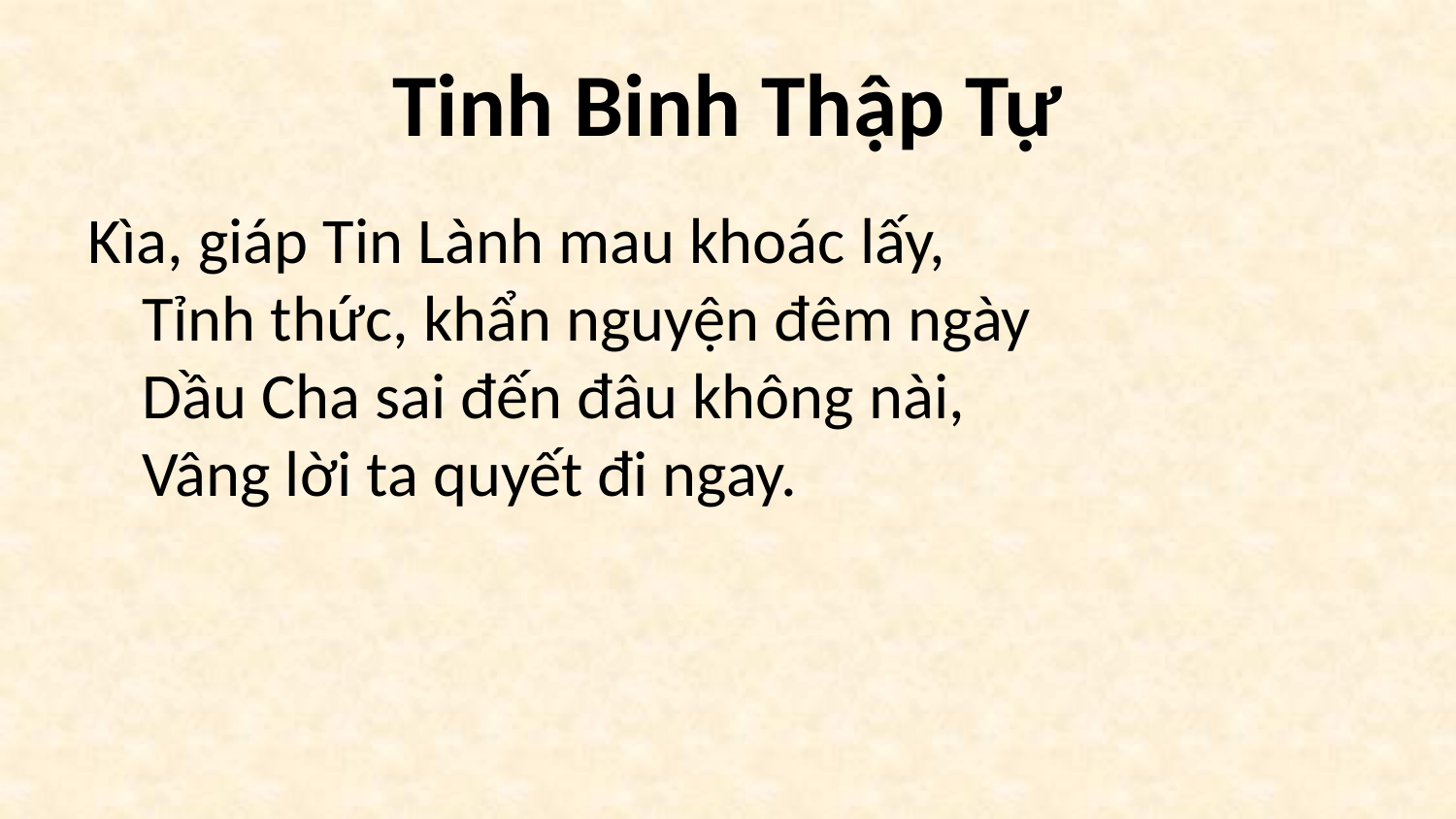

# Tinh Binh Thập Tự
Kìa, giáp Tin Lành mau khoác lấy,
Tỉnh thức, khẩn nguyện đêm ngày
Dầu Cha sai đến đâu không nài,
Vâng lời ta quyết đi ngay.